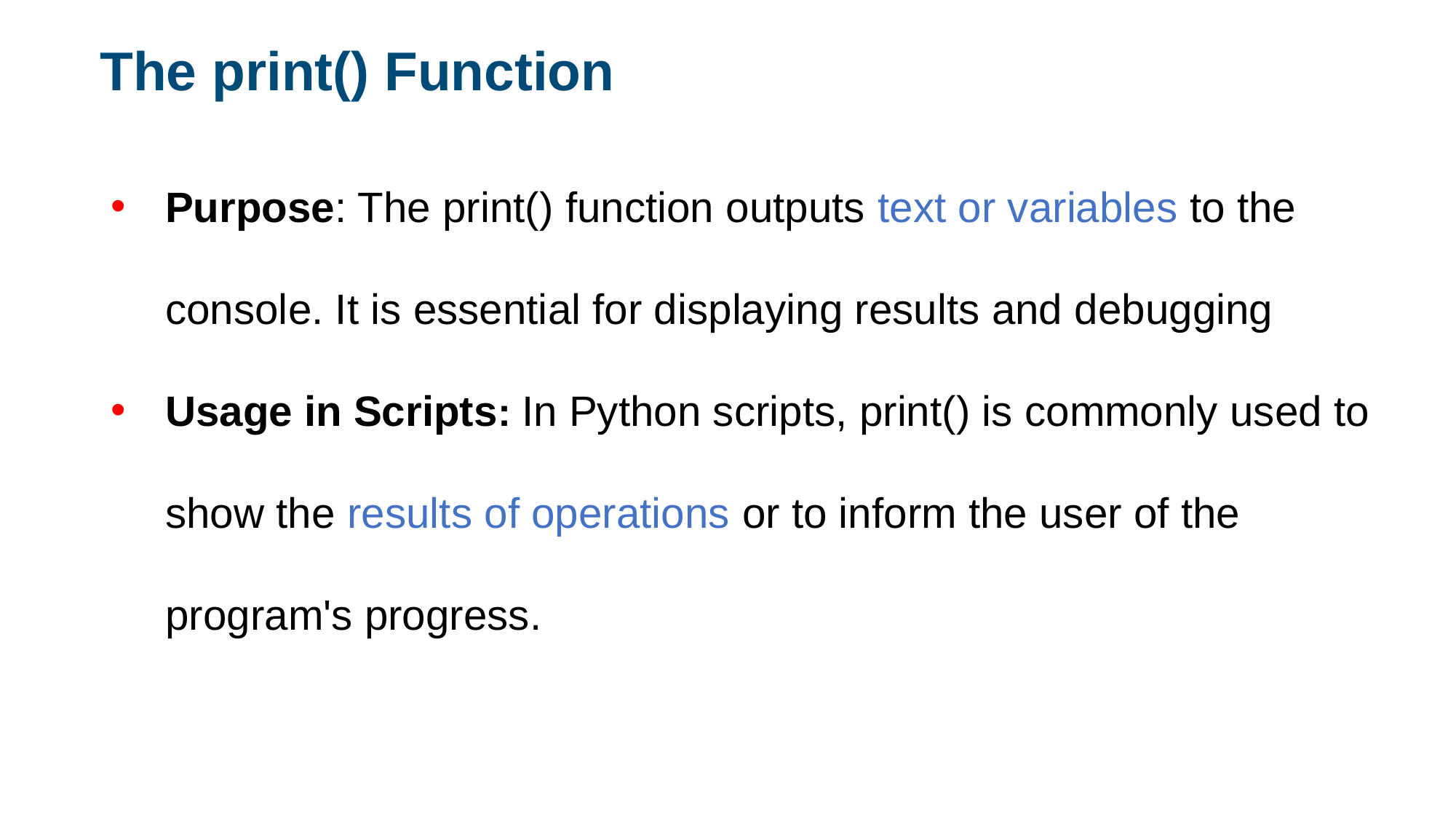

The print() Function
Purpose: The print() function outputs text or variables to the console. It is essential for displaying results and debugging
Usage in Scripts: In Python scripts, print() is commonly used to show the results of operations or to inform the user of the program's progress.